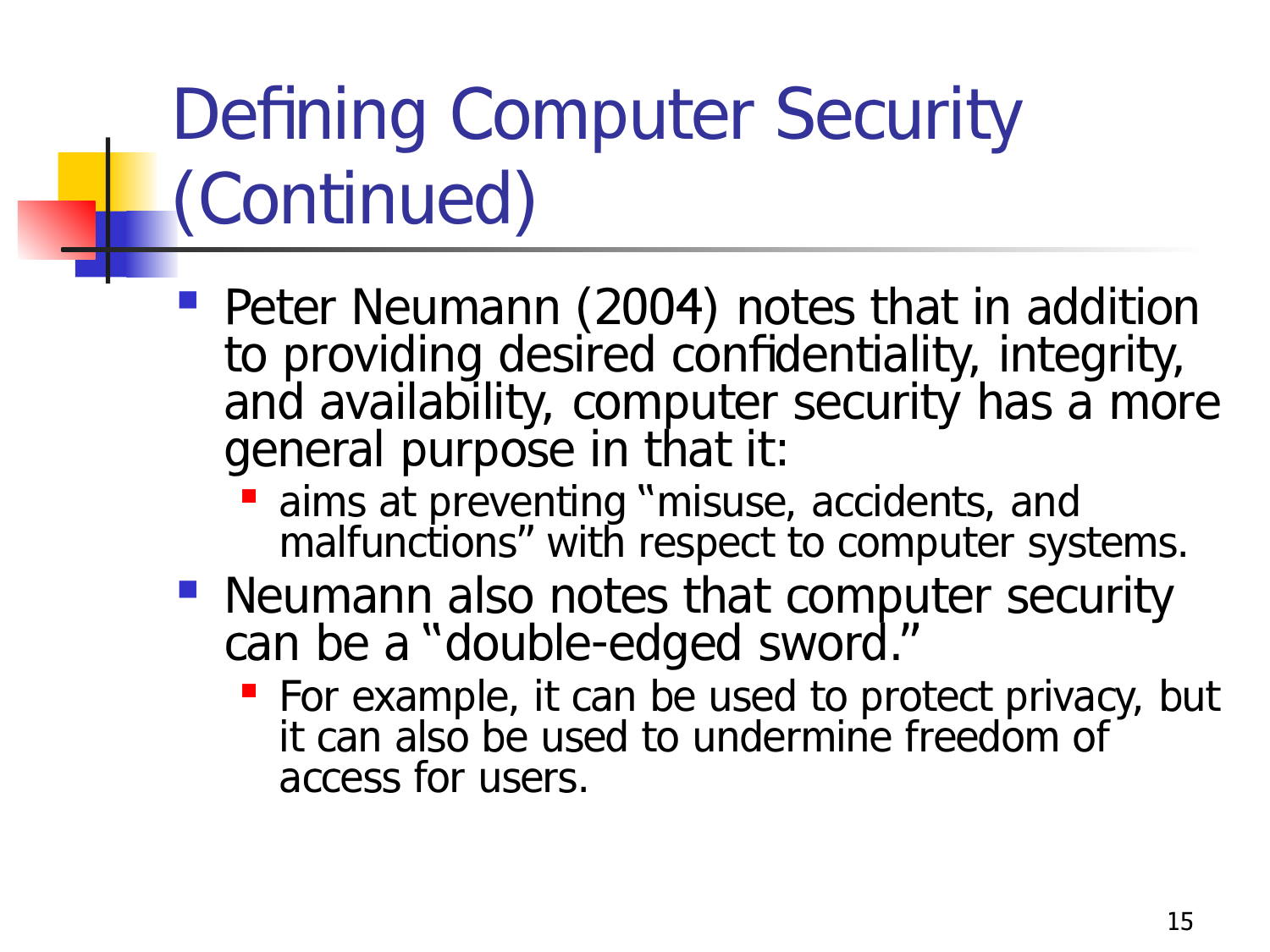

# Defining Computer Security (Continued)
Peter Neumann (2004) notes that in addition to providing desired confidentiality, integrity, and availability, computer security has a more general purpose in that it:
aims at preventing “misuse, accidents, and malfunctions” with respect to computer systems.
Neumann also notes that computer security can be a “double-edged sword.”
For example, it can be used to protect privacy, but it can also be used to undermine freedom of access for users.
15